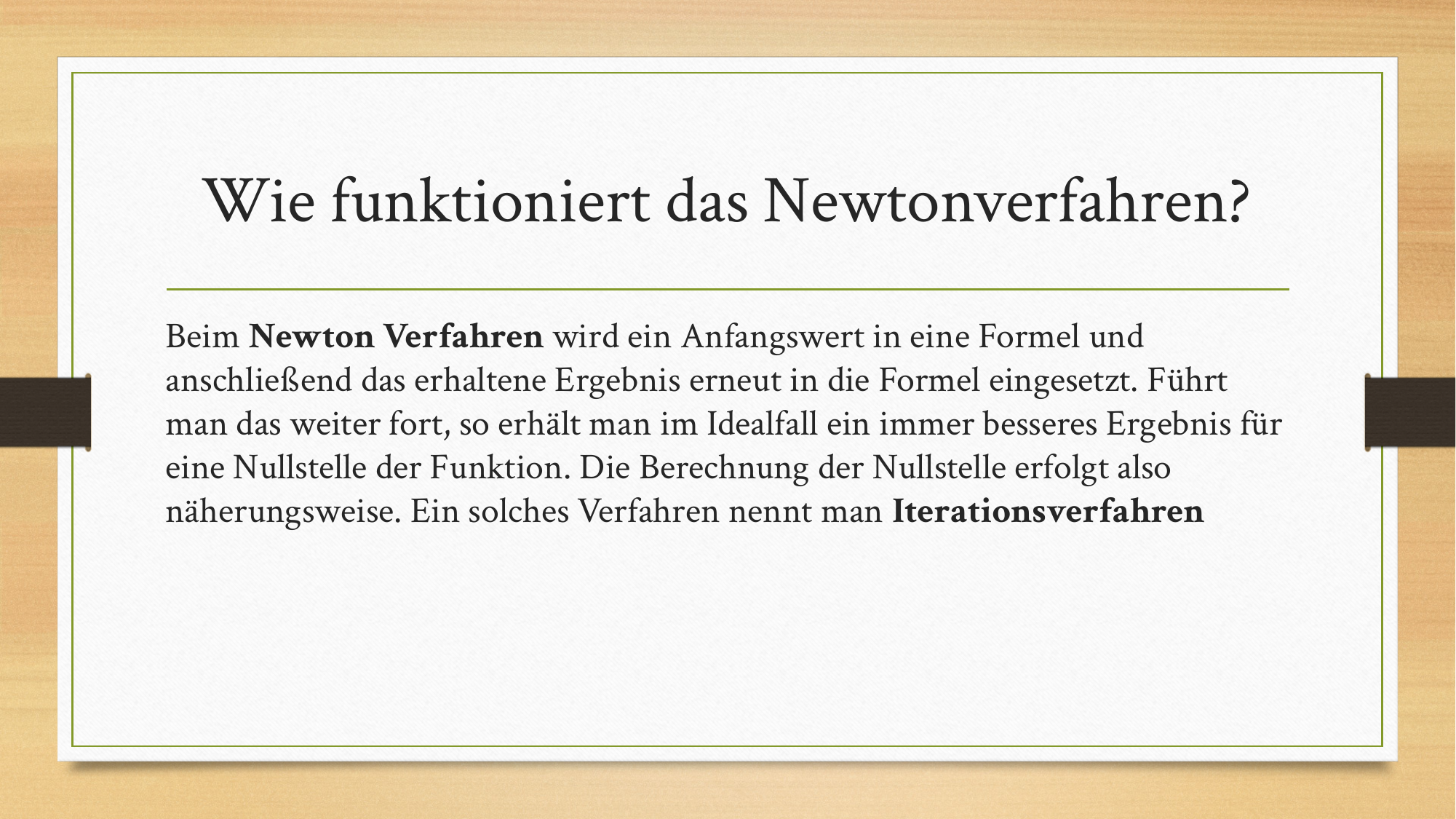

# Wie funktioniert das Newtonverfahren?
Beim Newton Verfahren wird ein Anfangswert in eine Formel und anschließend das erhaltene Ergebnis erneut in die Formel eingesetzt. Führt man das weiter fort, so erhält man im Idealfall ein immer besseres Ergebnis für eine Nullstelle der Funktion. Die Berechnung der Nullstelle erfolgt also näherungsweise. Ein solches Verfahren nennt man Iterationsverfahren